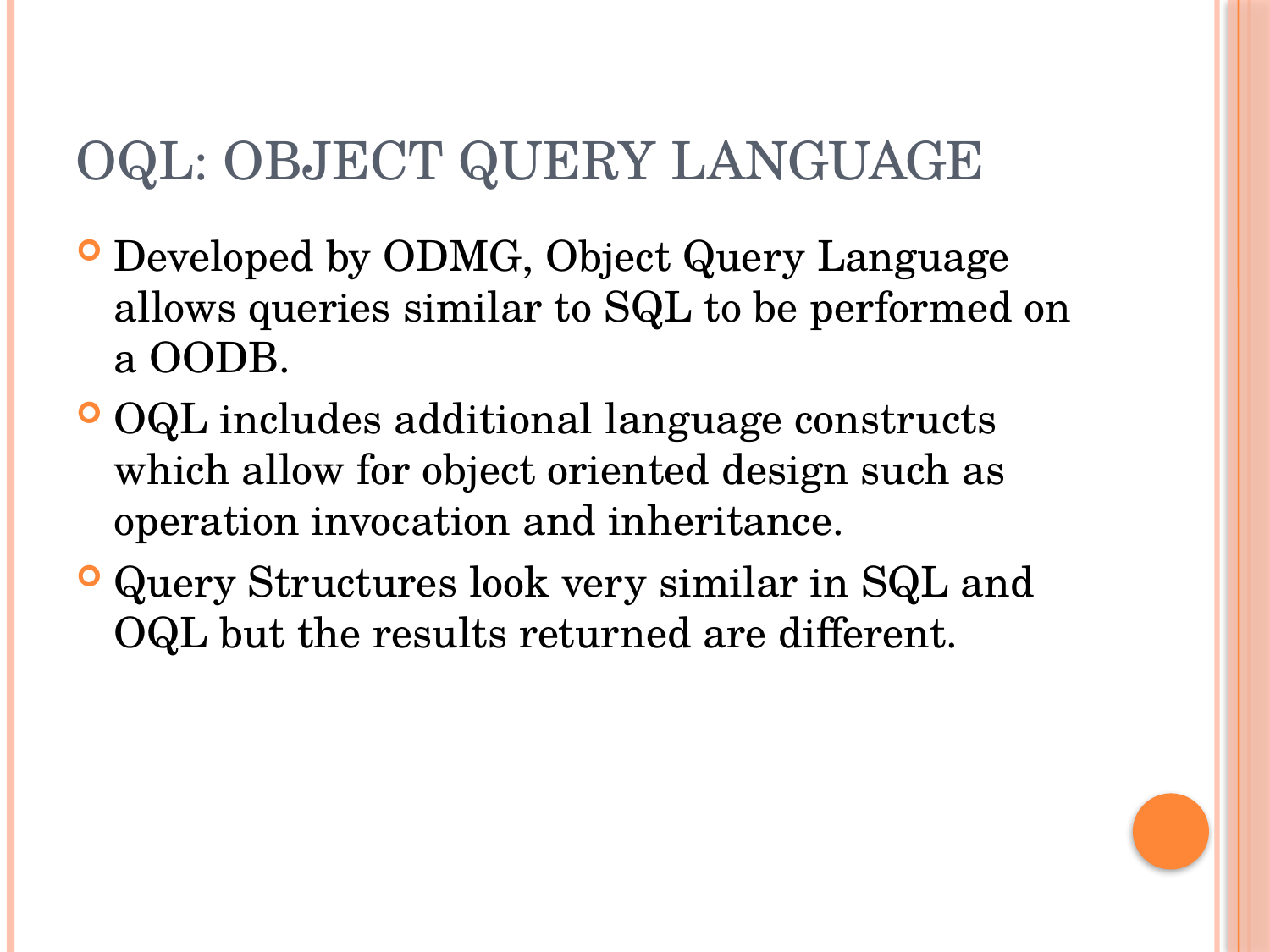

# OQL: OBJECT QUERY LANGUAGE
Developed by ODMG, Object Query Language allows queries similar to SQL to be performed on a OODB.
OQL includes additional language constructs which allow for object oriented design such as operation invocation and inheritance.
Query Structures look very similar in SQL and OQL but the results returned are different.